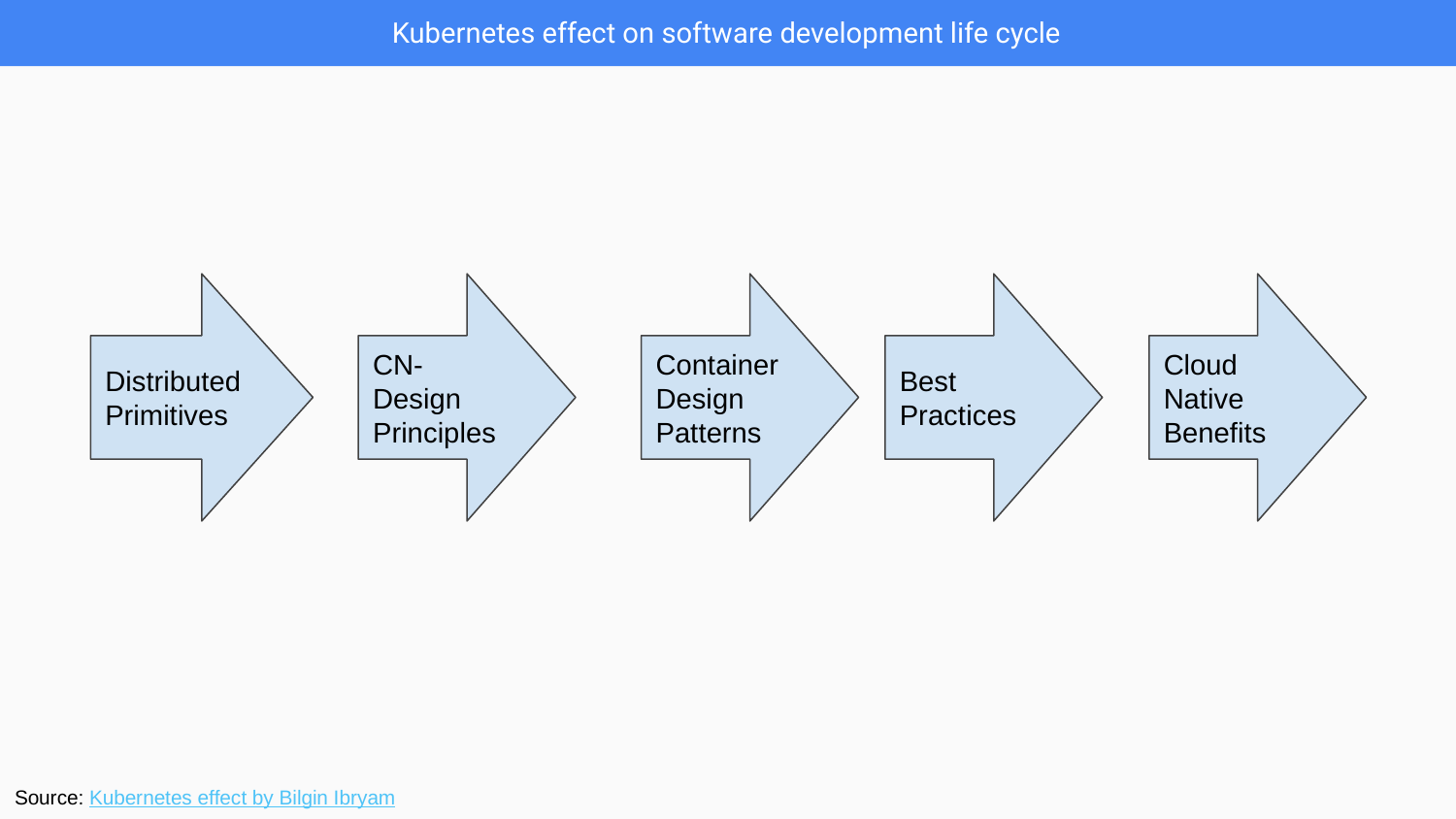

Kubernetes effect on software development life cycle
Distributed
Primitives
CN- Design Principles
ContainerDesign Patterns
Best Practices
Cloud Native Benefits
Source: Kubernetes effect by Bilgin Ibryam